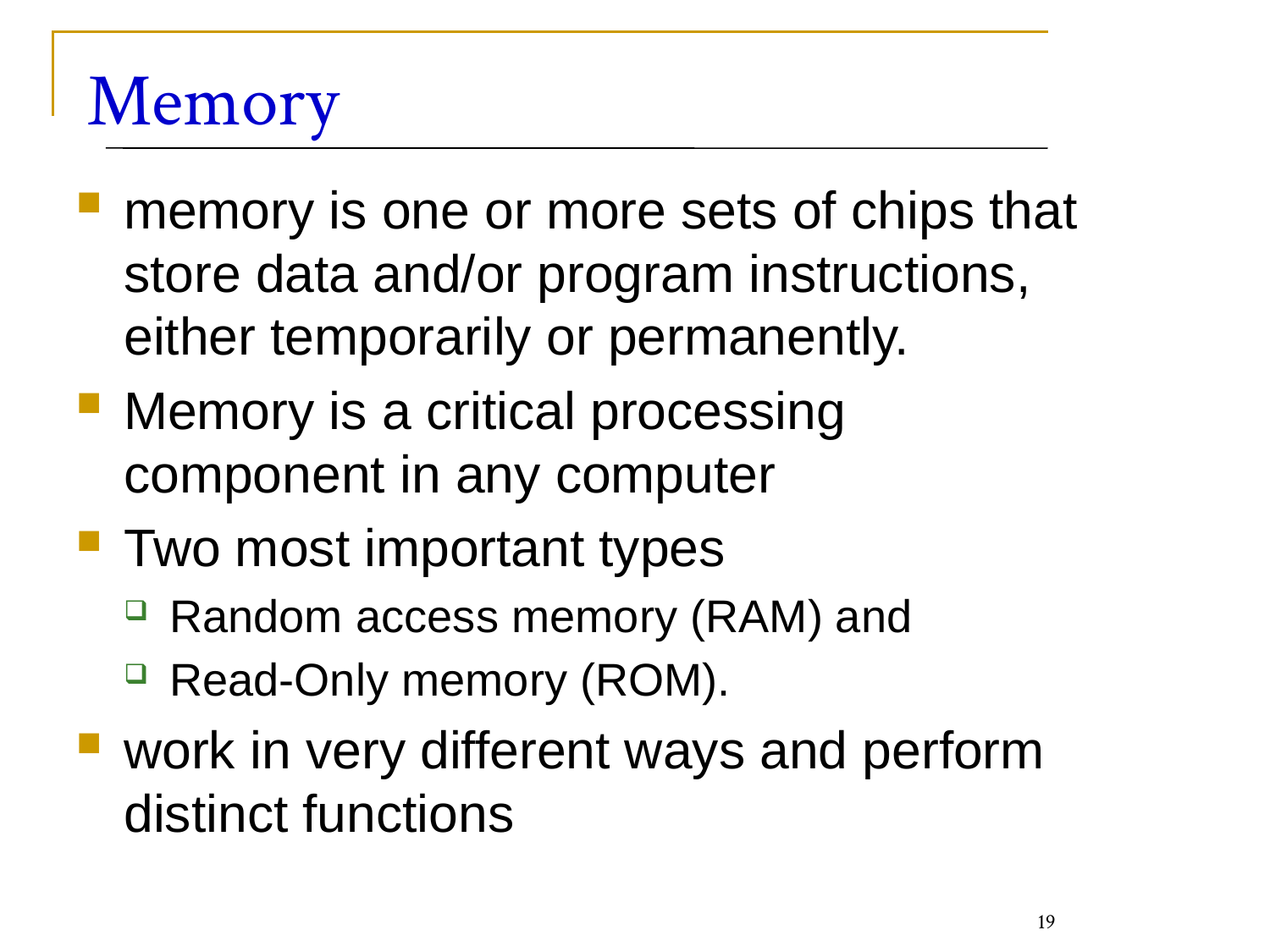

Memory
memory is one or more sets of chips that store data and/or program instructions, either temporarily or permanently.
Memory is a critical processing component in any computer
Two most important types
Random access memory (RAM) and
Read-Only memory (ROM).
work in very different ways and perform distinct functions
19